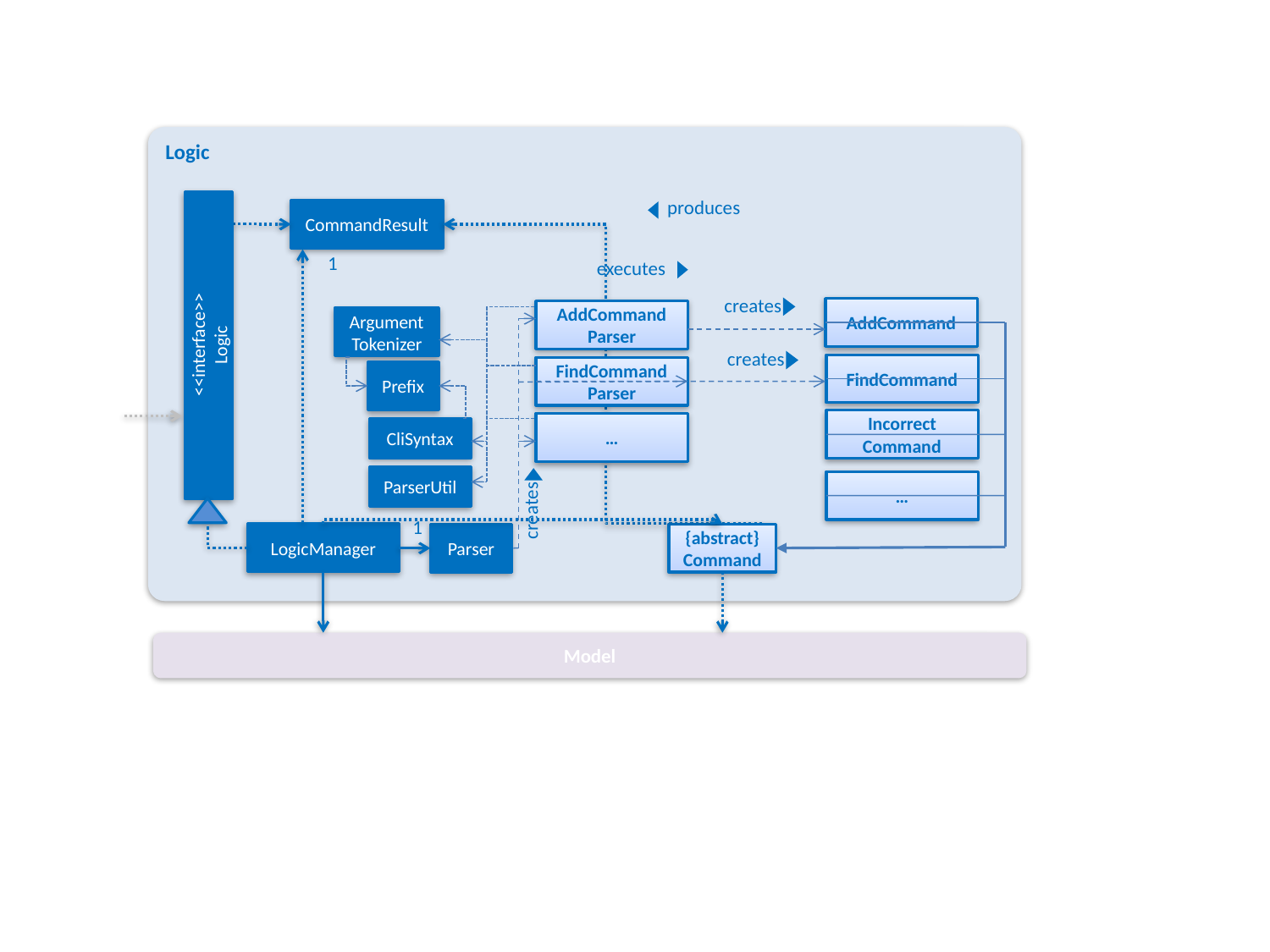

Logic
produces

CommandResult
1
executes

creates
AddCommand
AddCommand
Parser
Argument
Tokenizer
<<interface>>
Logic

creates
FindCommand
FindCommand
Parser
Prefix
Incorrect
Command
…
CliSyntax
ParserUtil
…
creates

1
LogicManager
{abstract}
Command
Parser
Model